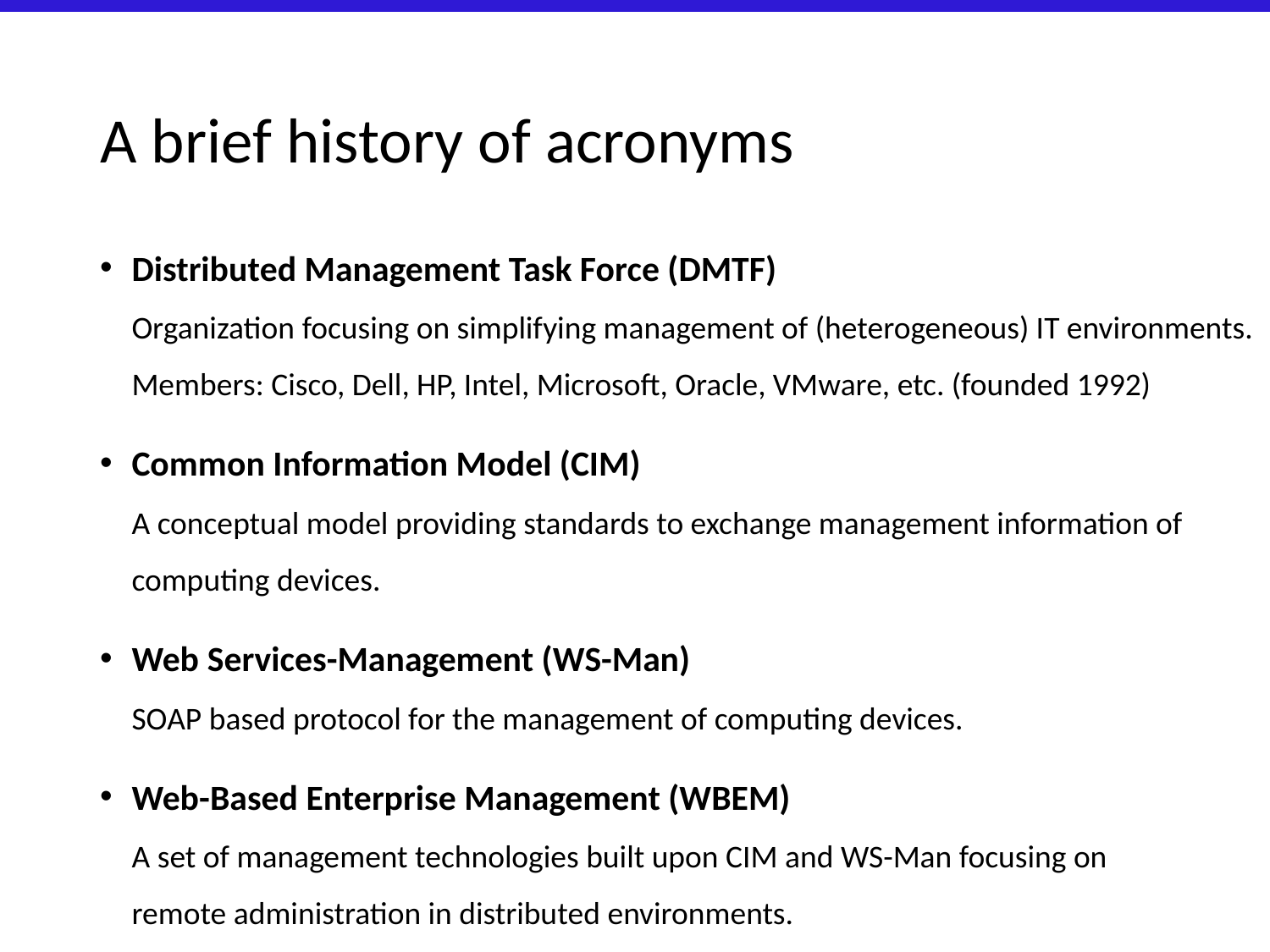

# A brief history of acronyms
Distributed Management Task Force (DMTF)
Organization focusing on simplifying management of (heterogeneous) IT environments.
Members: Cisco, Dell, HP, Intel, Microsoft, Oracle, VMware, etc. (founded 1992)
Common Information Model (CIM)
A conceptual model providing standards to exchange management information of computing devices.
Web Services-Management (WS-Man)
SOAP based protocol for the management of computing devices.
Web-Based Enterprise Management (WBEM)
A set of management technologies built upon CIM and WS-Man focusing on
remote administration in distributed environments.